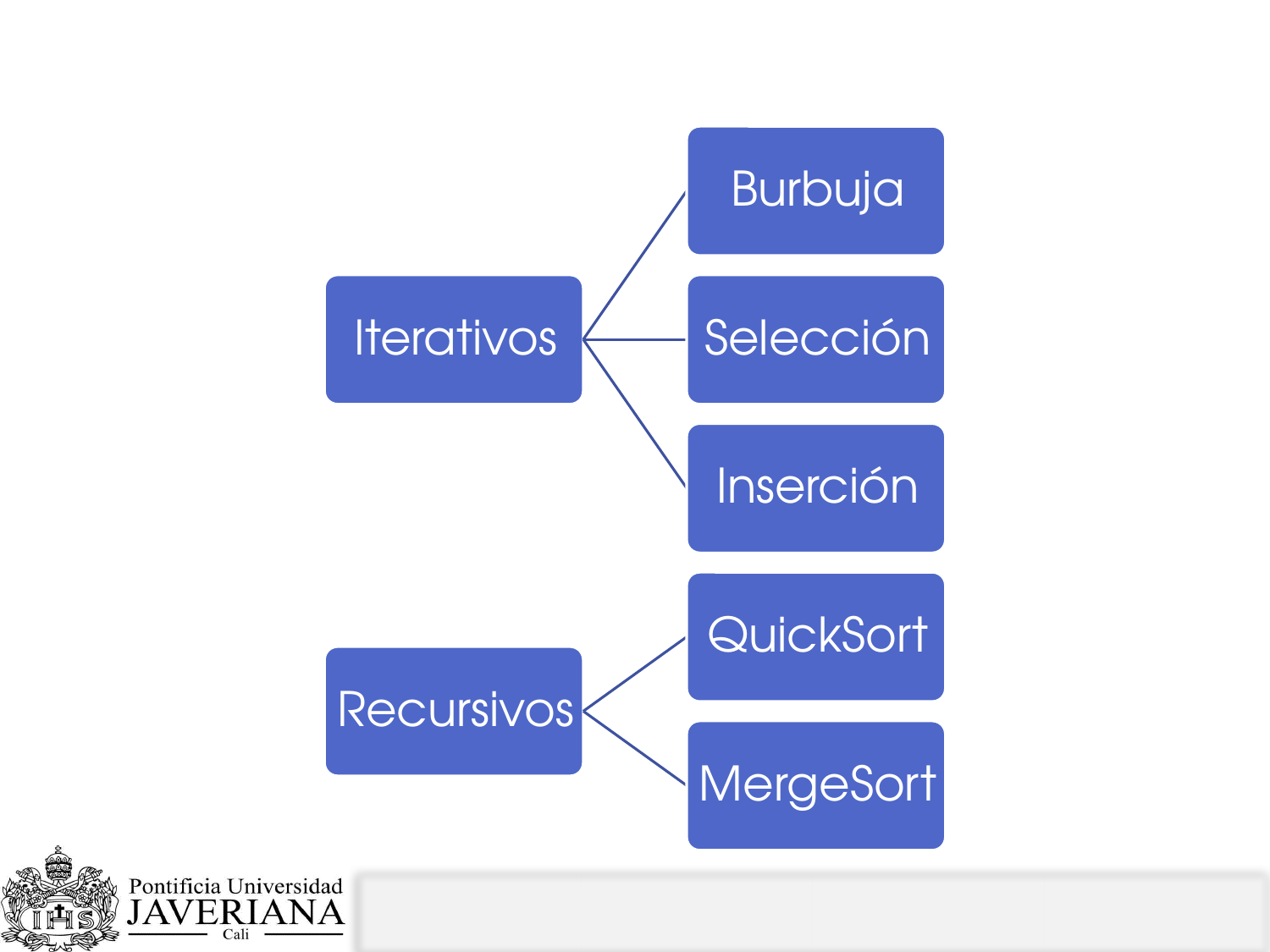

# ¿Qué algoritmos de ordenamiento existen?
Iterativos

Burbuja

Selección

Inserción
Recursivos

QuickSort

MergeSort